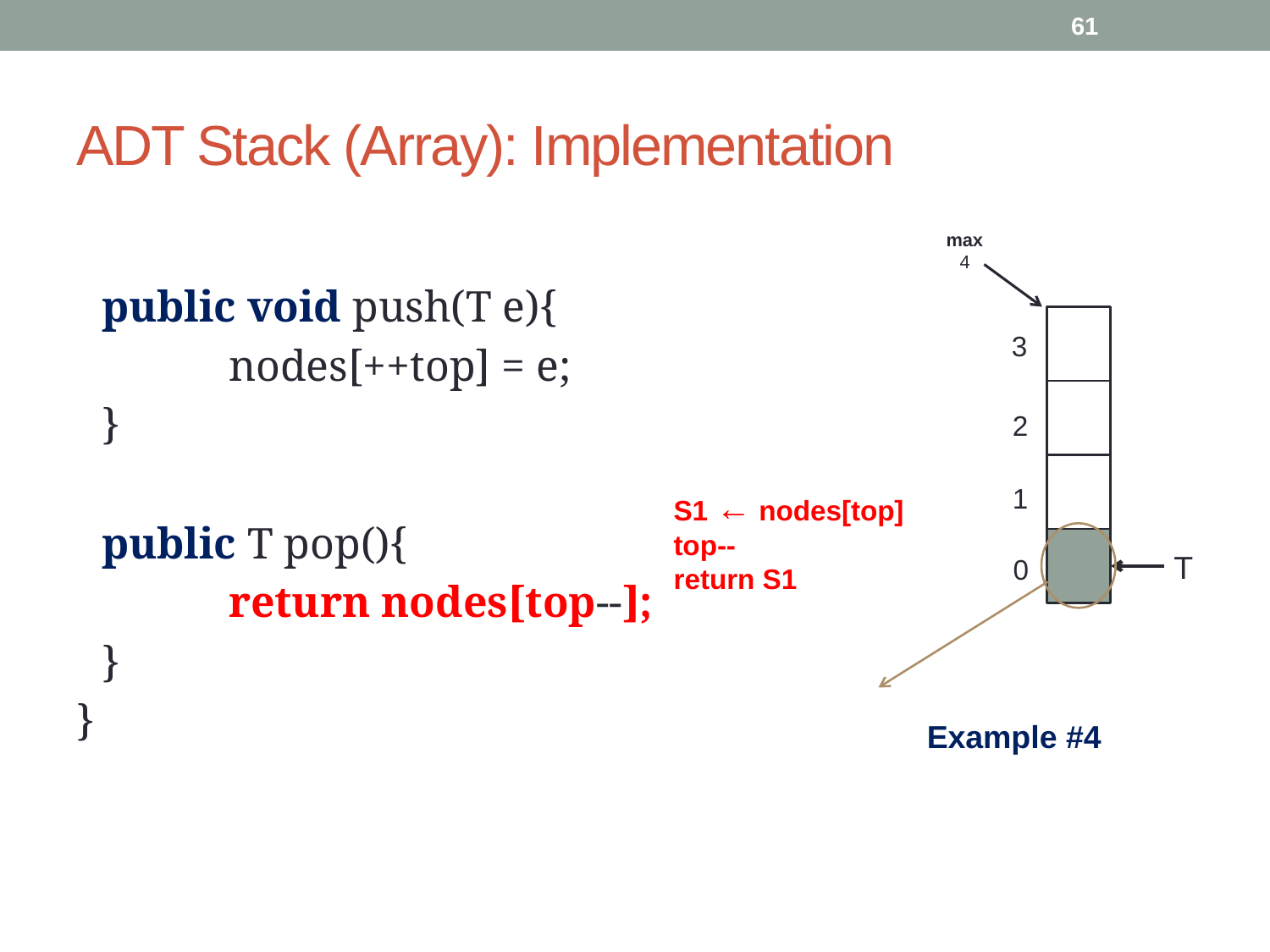

61
# ADT Stack (Array): Implementation

	public void push(T e){
		nodes[++top] = e;
	}

	public T pop(){
		return nodes[top--];
	}
}
max
4

3

2

1
S1 ← nodes[top]
top--
return S1

T
0
Example #4